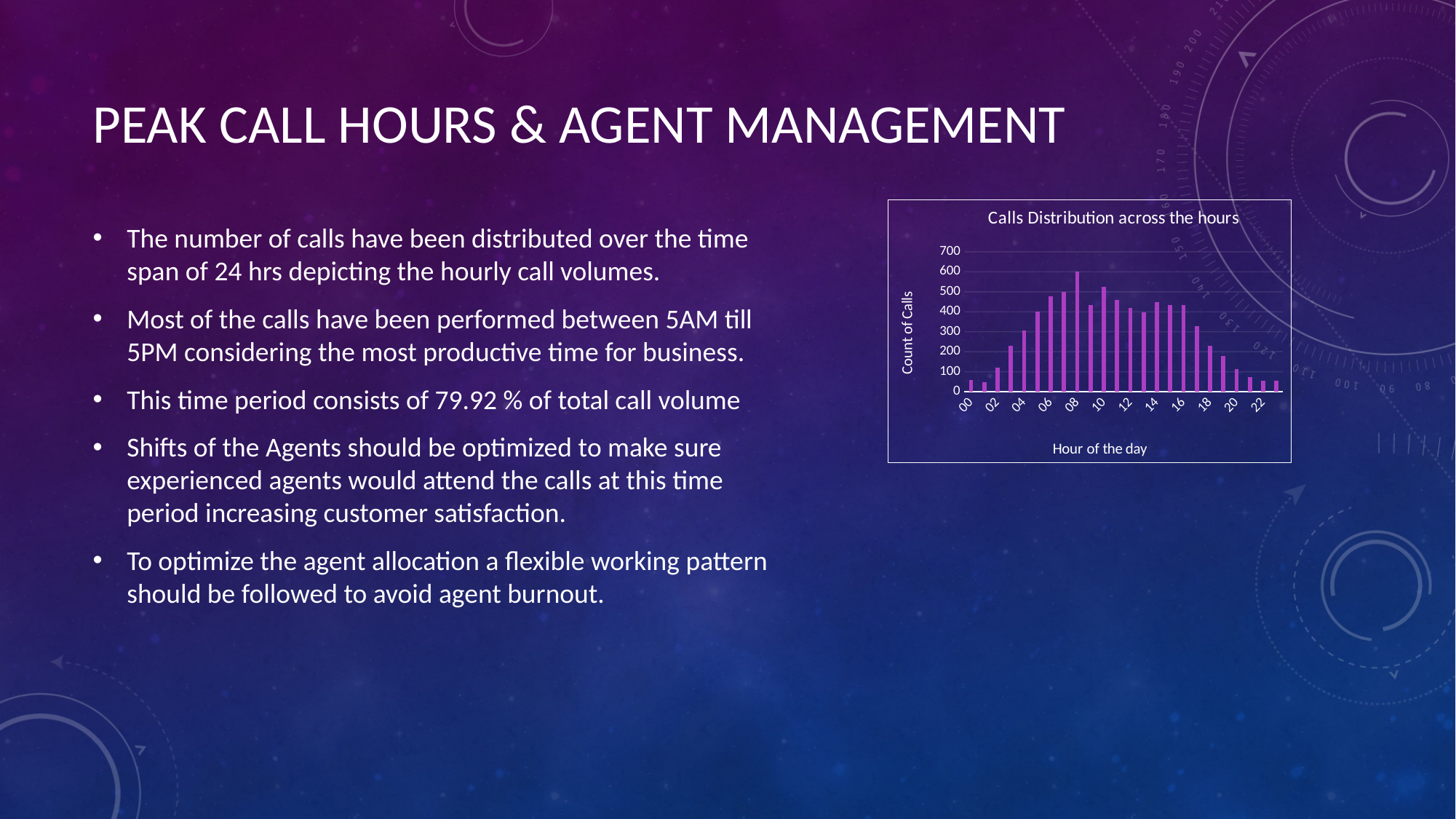

# Peak call hours & agent management

### Chart: Calls Distribution across the hours

| Category | Total |
|---|---|
| 00 | 58.0 |
| 01 | 48.0 |
| 02 | 122.0 |
| 03 | 231.0 |
| 04 | 307.0 |
| 05 | 401.0 |
| 06 | 479.0 |
| 07 | 499.0 |
| 08 | 600.0 |
| 09 | 434.0 |
| 10 | 524.0 |
| 11 | 458.0 |
| 12 | 420.0 |
| 13 | 398.0 |
| 14 | 448.0 |
| 15 | 433.0 |
| 16 | 433.0 |
| 17 | 327.0 |
| 18 | 230.0 |
| 19 | 179.0 |
| 20 | 112.0 |
| 21 | 72.0 |
| 22 | 56.0 |
| 23 | 56.0 |
The number of calls have been distributed over the time span of 24 hrs depicting the hourly call volumes.
Most of the calls have been performed between 5AM till 5PM considering the most productive time for business.
This time period consists of 79.92 % of total call volume
Shifts of the Agents should be optimized to make sure experienced agents would attend the calls at this time period increasing customer satisfaction.
To optimize the agent allocation a flexible working pattern should be followed to avoid agent burnout.